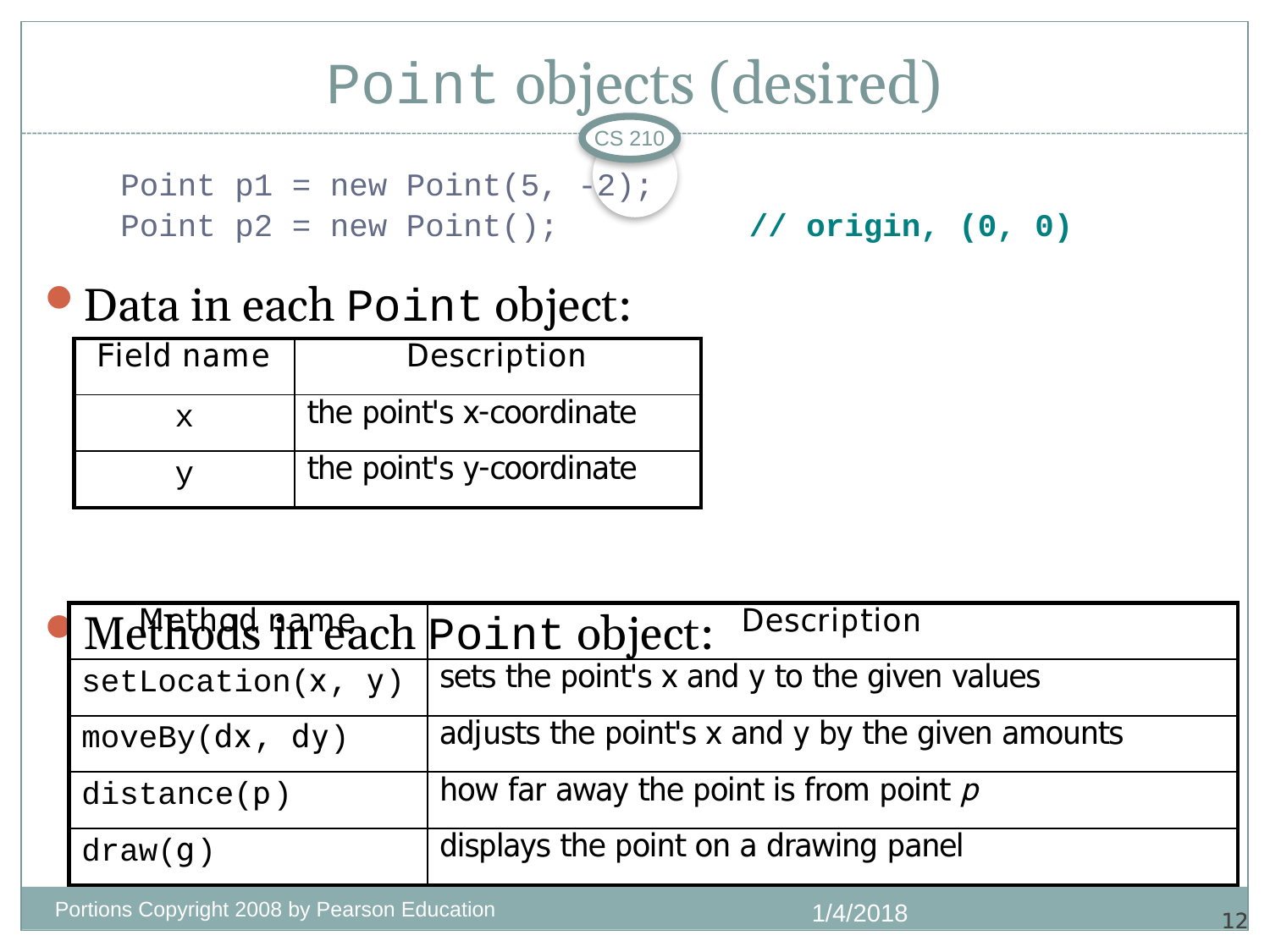

# Point objects (desired)
CS 210
	Point p1 = new Point(5, -2);
	Point p2 = new Point();          // origin, (0, 0)

Data in each Point object:

Methods in each Point object:
| Field name | Description |
| --- | --- |
| x | the point's x-coordinate |
| y | the point's y-coordinate |
| Method name | Description |
| --- | --- |
| setLocation(x, y) | sets the point's x and y to the given values |
| moveBy(dx, dy) | adjusts the point's x and y by the given amounts |
| distance(p) | how far away the point is from point p |
| draw(g) | displays the point on a drawing panel |
Portions Copyright 2008 by Pearson Education
1/4/2018